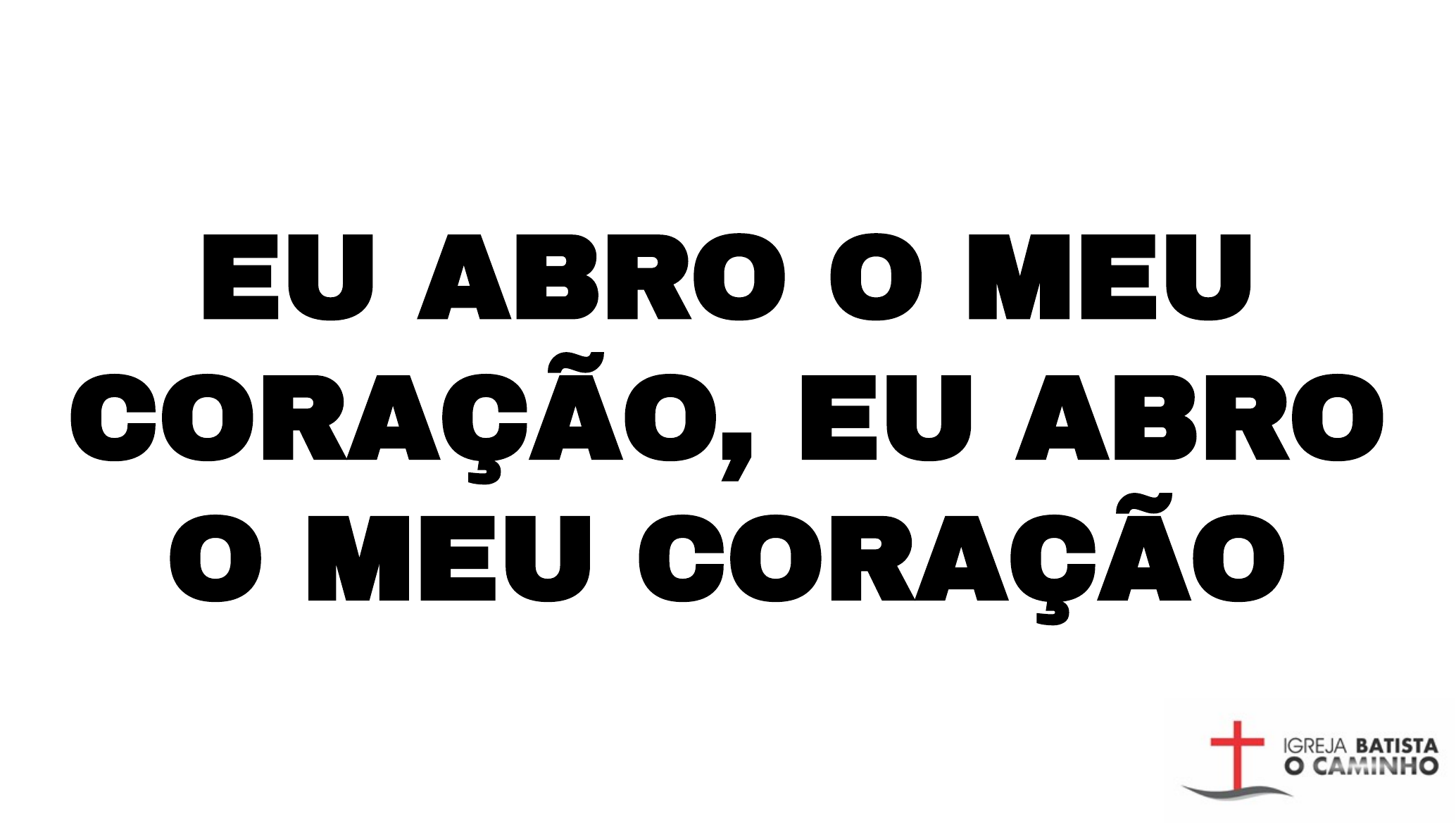

EU ABRO O MEU CORAÇÃO, EU ABRO O MEU CORAÇÃO